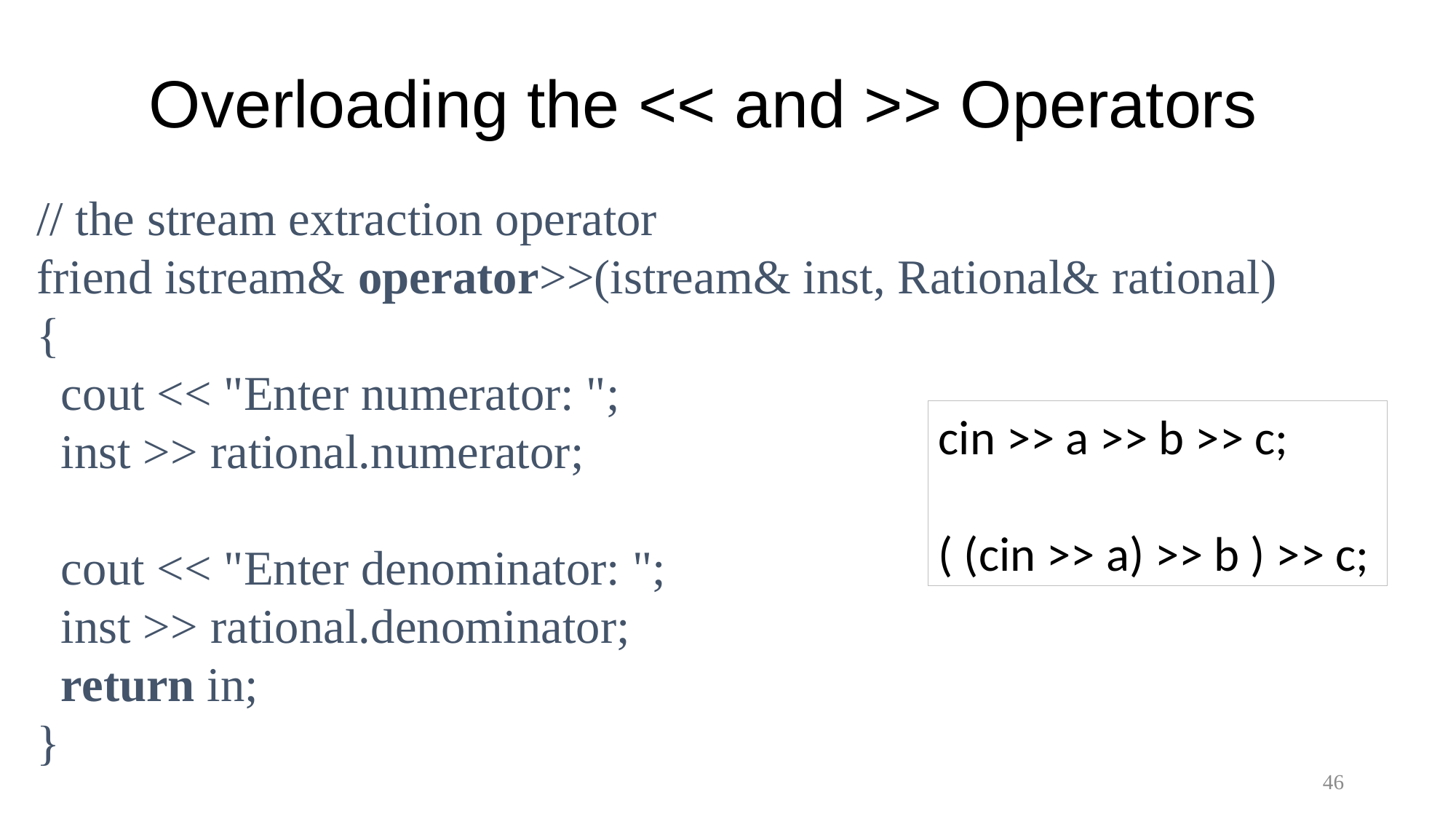

# Overloading the << and >> Operators
// the stream extraction operator
friend istream& operator>>(istream& inst, Rational& rational)
{
  cout << "Enter numerator: ";
  inst >> rational.numerator;

  cout << "Enter denominator: ";
  inst >> rational.denominator;
  return in;
}

cin >> a >> b >> c;

( (cin >> a) >> b ) >> c;
46